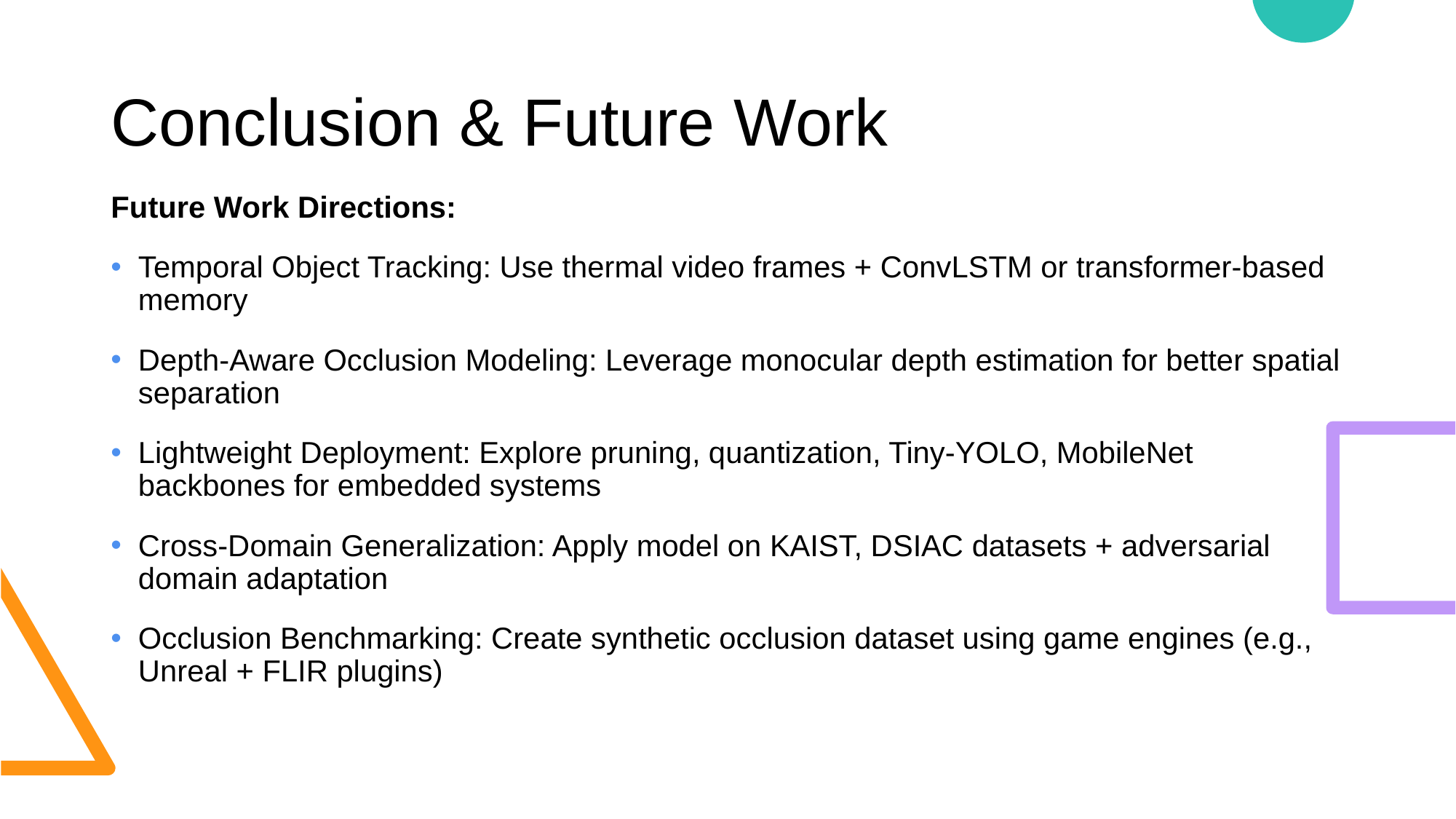

# Conclusion & Future Work
Future Work Directions:
Temporal Object Tracking: Use thermal video frames + ConvLSTM or transformer-based memory
Depth-Aware Occlusion Modeling: Leverage monocular depth estimation for better spatial separation
Lightweight Deployment: Explore pruning, quantization, Tiny-YOLO, MobileNet backbones for embedded systems
Cross-Domain Generalization: Apply model on KAIST, DSIAC datasets + adversarial domain adaptation
Occlusion Benchmarking: Create synthetic occlusion dataset using game engines (e.g., Unreal + FLIR plugins)